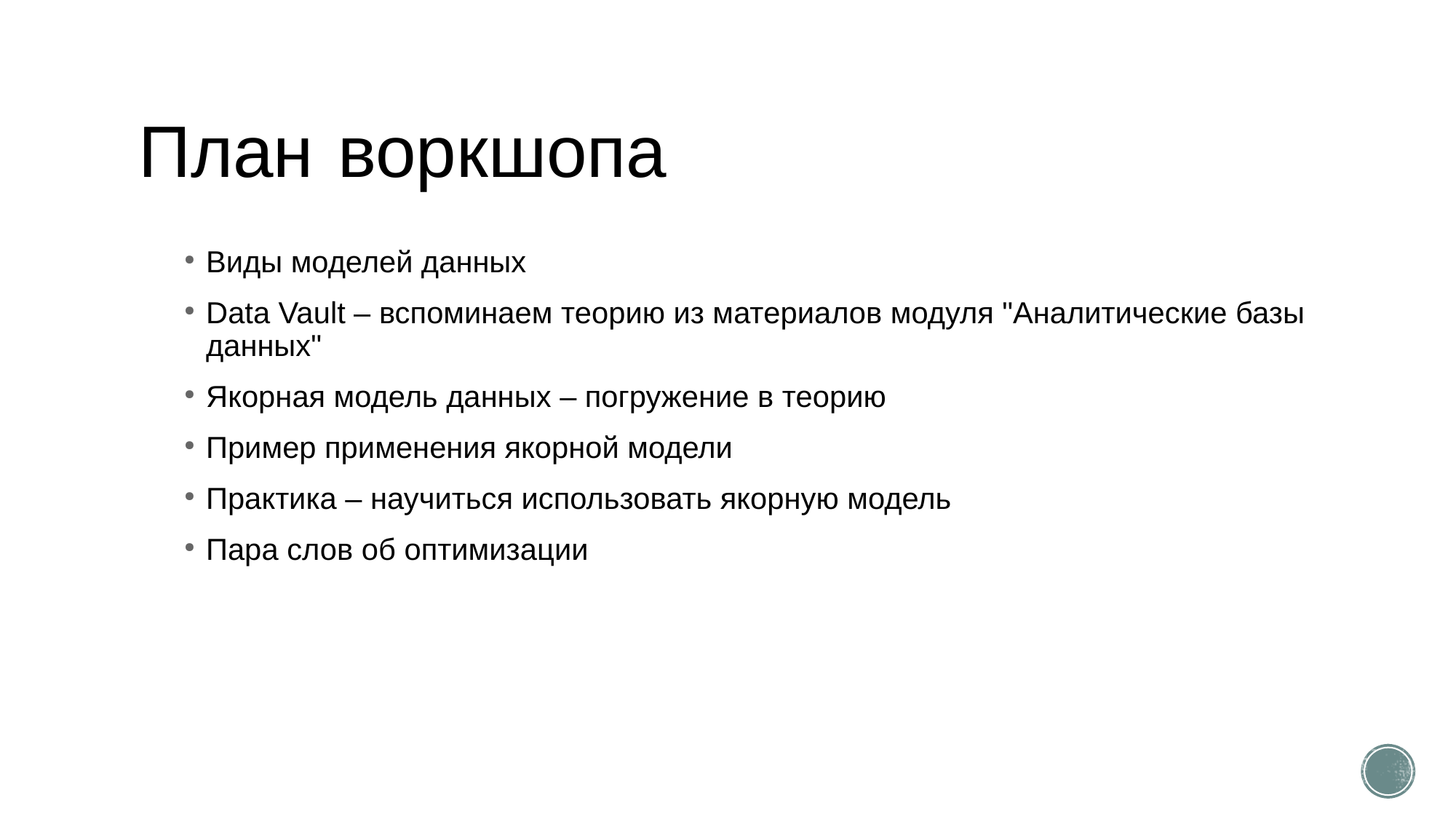

# План воркшопа
Виды моделей данных
Data Vault – вспоминаем теорию из материалов модуля "Аналитические базы данных"
Якорная модель данных – погружение в теорию
Пример применения якорной модели
Практика – научиться использовать якорную модель
Пара слов об оптимизации